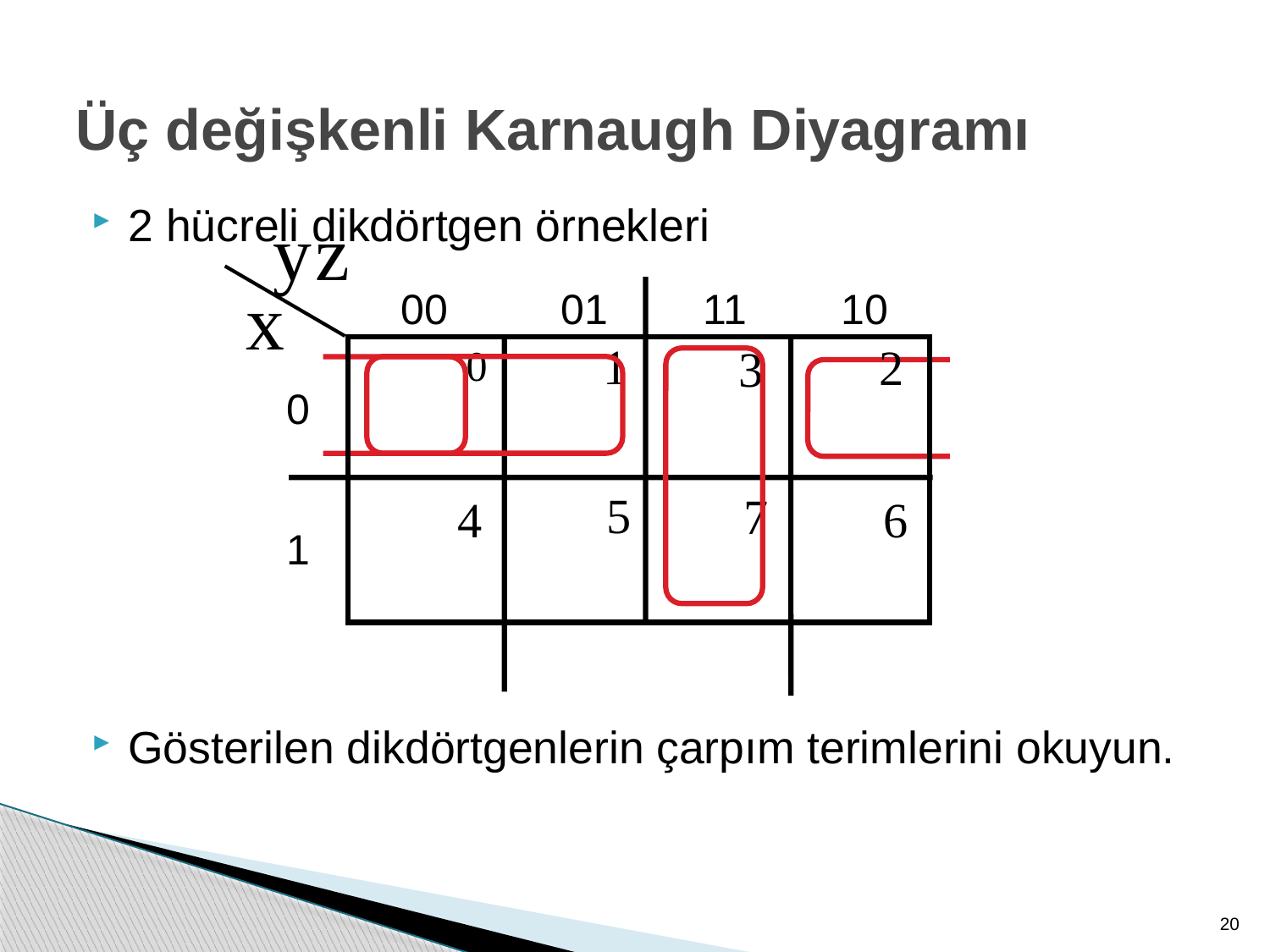

# Üç değişkenli Karnaugh Diyagramı
2 hücreli dikdörtgen örnekleri

Gösterilen dikdörtgenlerin çarpım terimlerini okuyun.
y
z
x
00
01
11
10
0
1

1
2
3
0

5
7
6
4
20